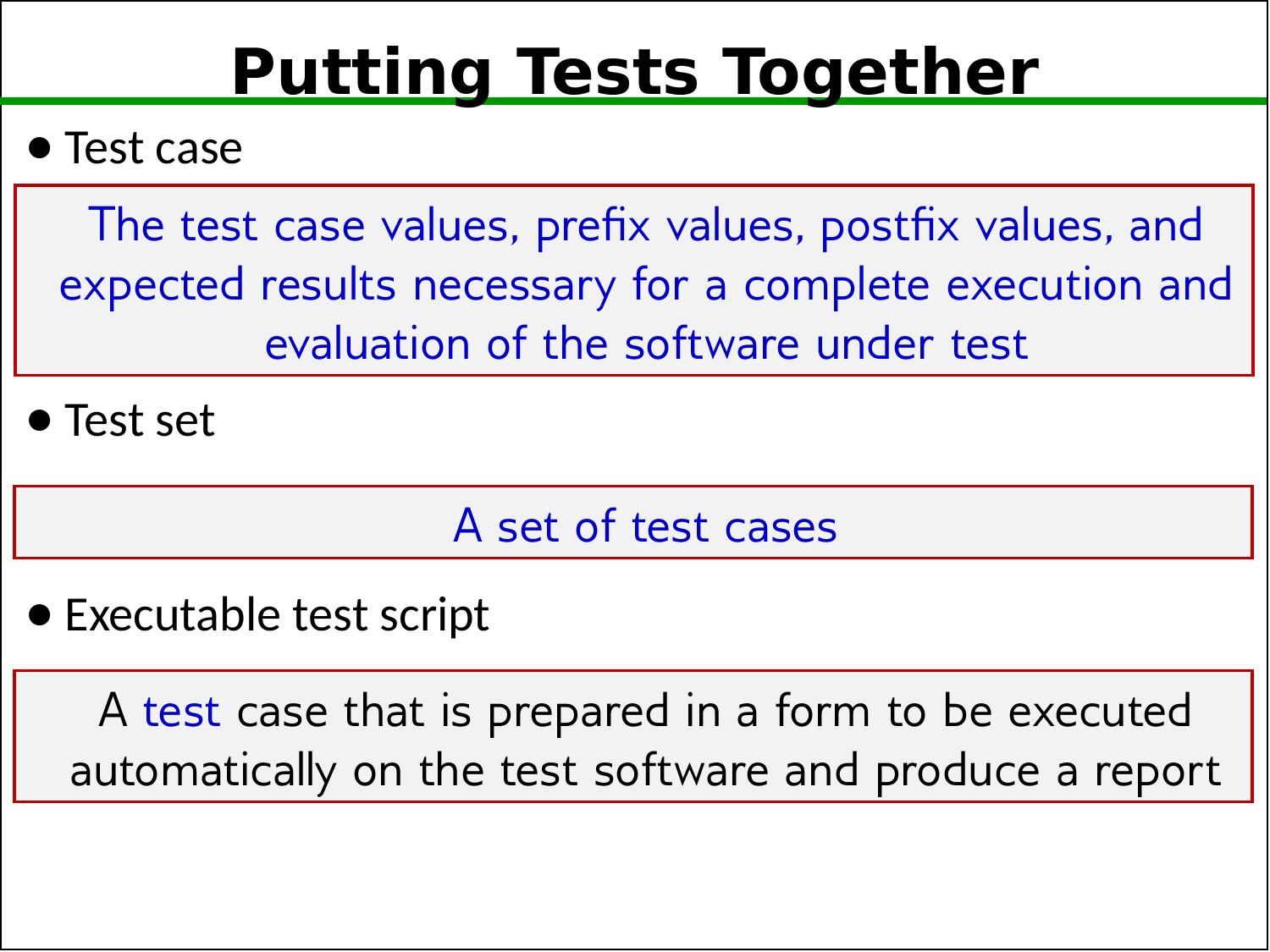

# Putting Tests Together
Test case

Test set

Executable test script
The test case values, prefix values, postfix values, and expected results necessary for a complete execution and evaluation of the software under test
A set of test cases
A test case that is prepared in a form to be executed automatically on the test software and produce a report